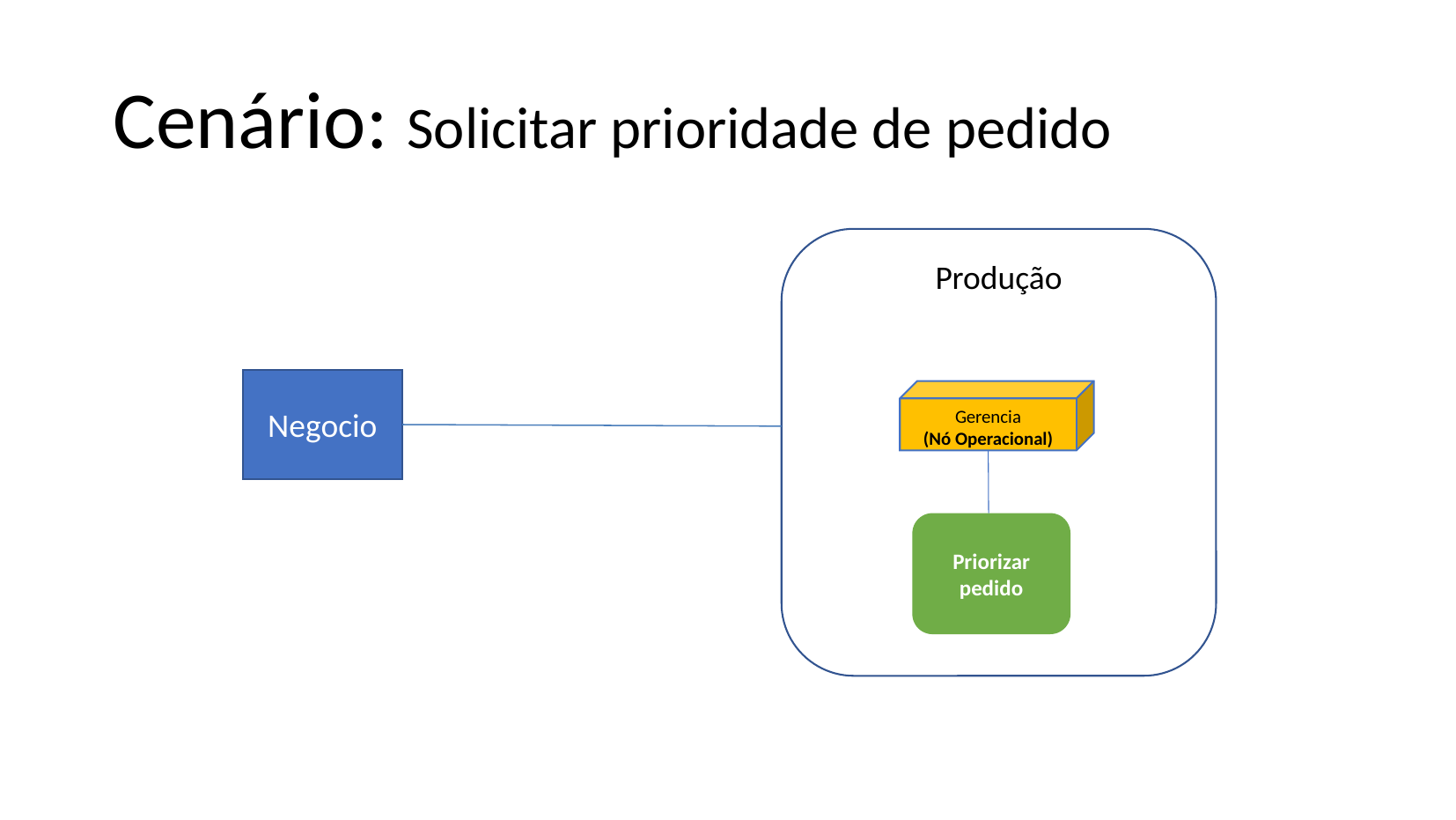

Cenário: Solicitar prioridade de pedido
Produção
Negocio
Gerencia
(Nó Operacional)

Priorizar pedido